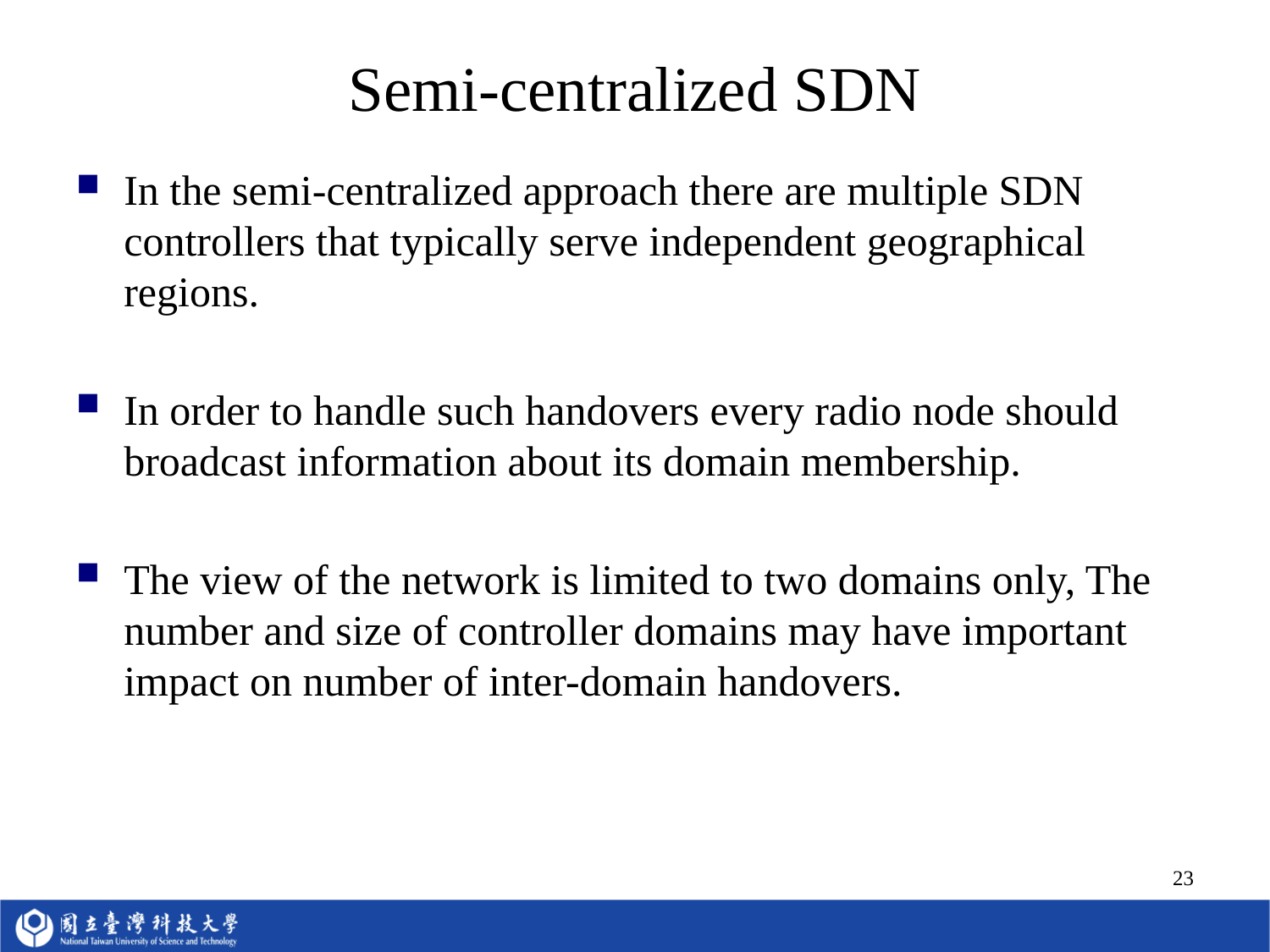

# Semi-centralized SDN
In the semi-centralized approach there are multiple SDN controllers that typically serve independent geographical regions.

In order to handle such handovers every radio node should broadcast information about its domain membership.

The view of the network is limited to two domains only, The number and size of controller domains may have important impact on number of inter-domain handovers.

23